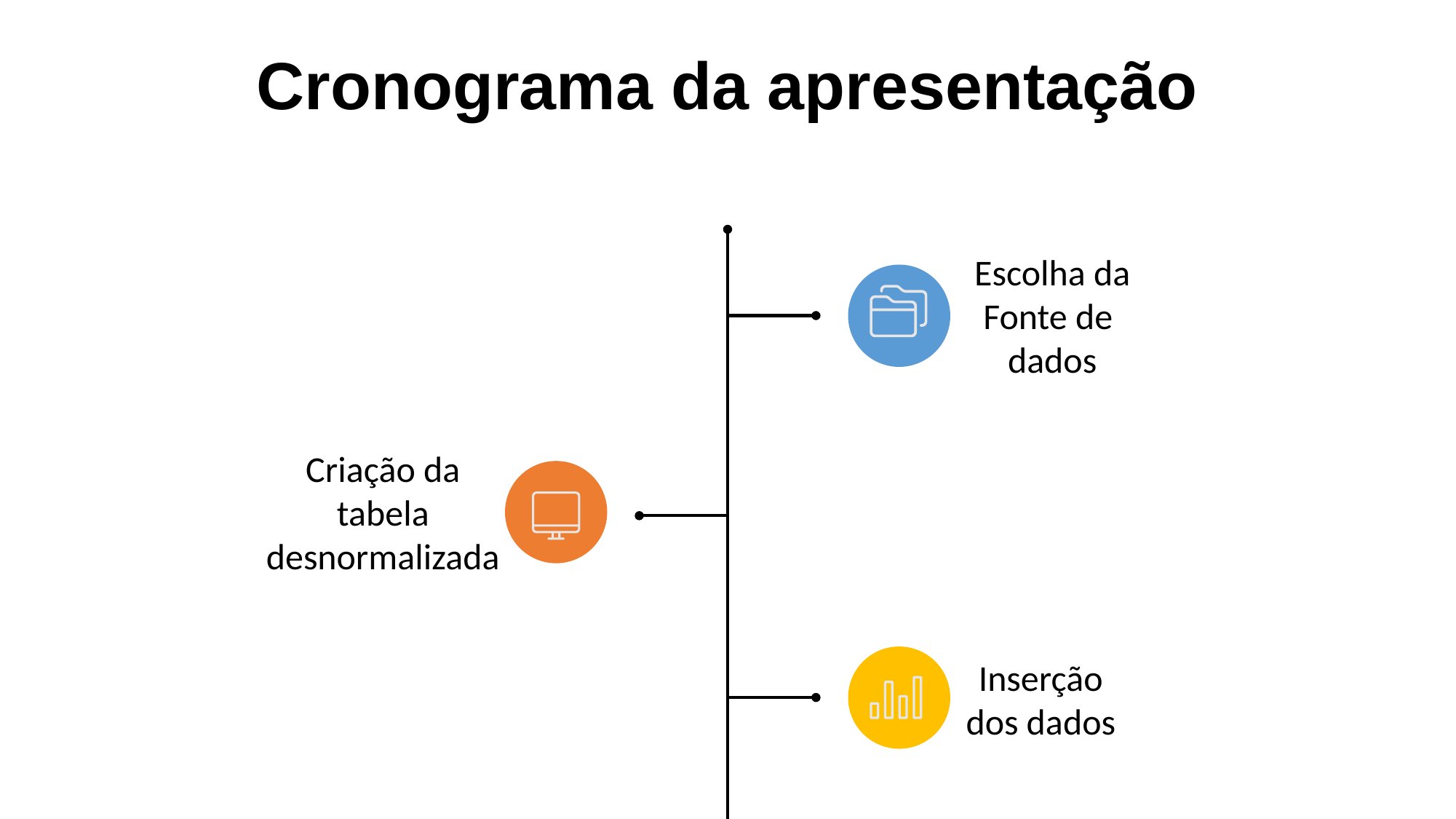

Cronograma da apresentação
Escolha da Fonte de
dados

Criação da tabela desnormalizada

Inserção dos dados